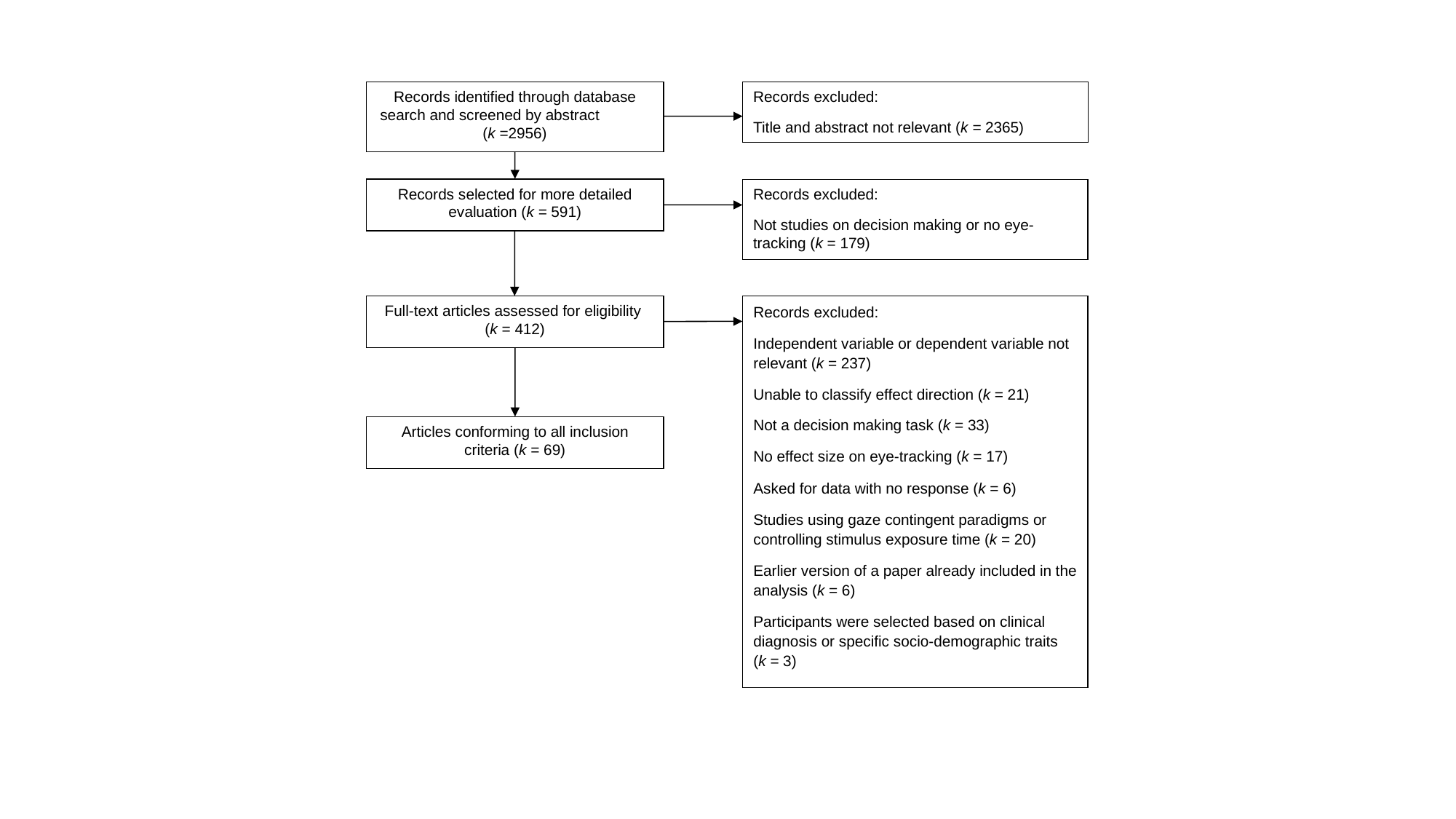

Records identified through database search and screened by abstract             (k =2956)

Records excluded:
Title and abstract not relevant (k = 2365)

Records selected for more detailed evaluation (k = 591)
Records excluded:
Not studies on decision making or no eye-tracking (k = 179)

Full-text articles assessed for eligibility  (k = 412)

Articles conforming to all inclusion criteria (k = 69)
Records excluded:
Independent variable or dependent variable not relevant (k = 237)
Unable to classify effect direction (k = 21)
Not a decision making task (k = 33)
No effect size on eye-tracking (k = 17)
Asked for data with no response (k = 6)
Studies using gaze contingent paradigms or controlling stimulus exposure time (k = 20)
Earlier version of a paper already included in the analysis (k = 6)
Participants were selected based on clinical diagnosis or specific socio-demographic traits  (k = 3)